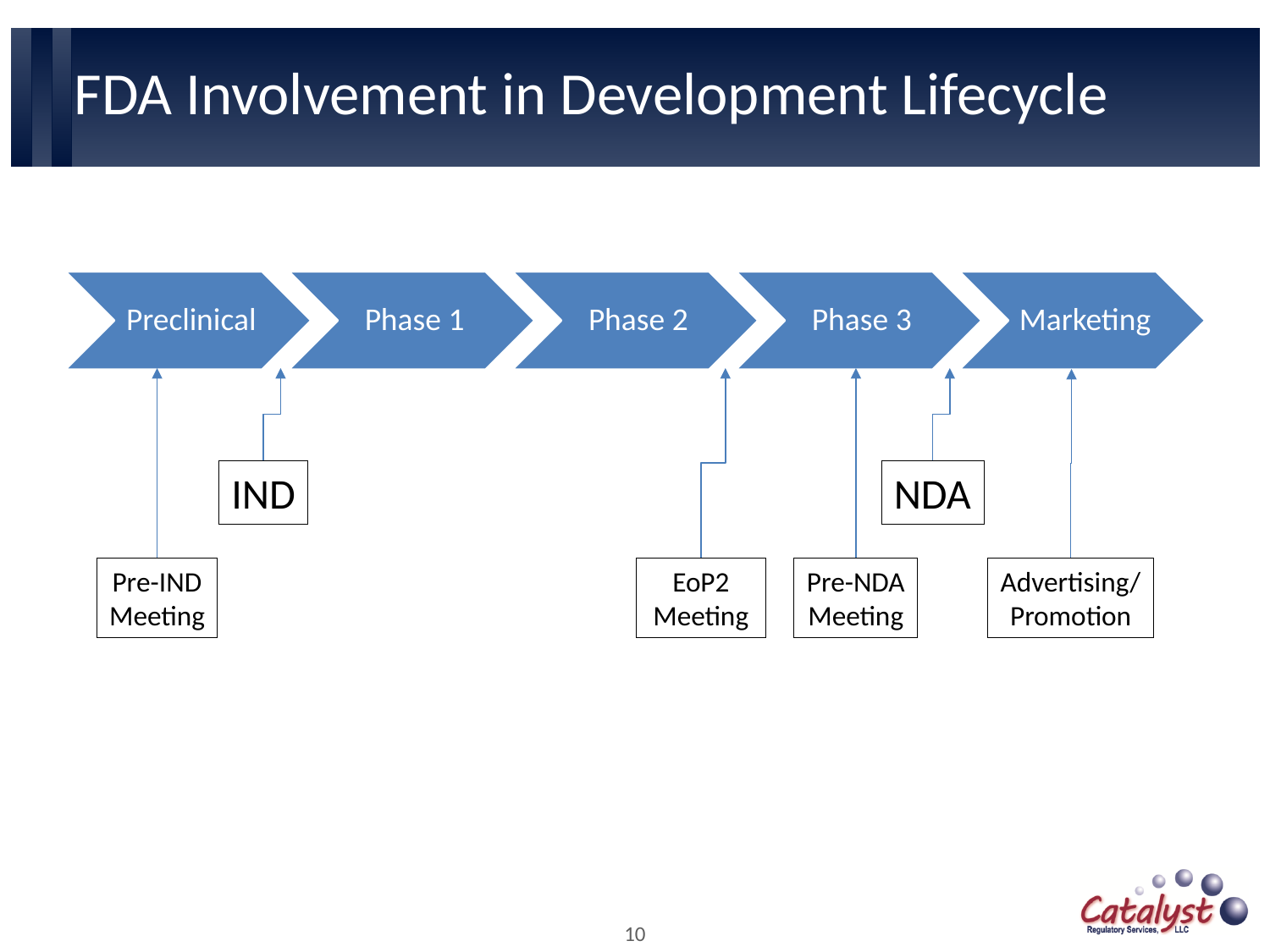

# FDA Involvement in Development Lifecycle
Preclinical
Phase 1
Phase 2
Phase 3
Marketing
IND
NDA
Pre-IND
Meeting
EoP2 Meeting
Pre-NDA
Meeting
Advertising/
Promotion